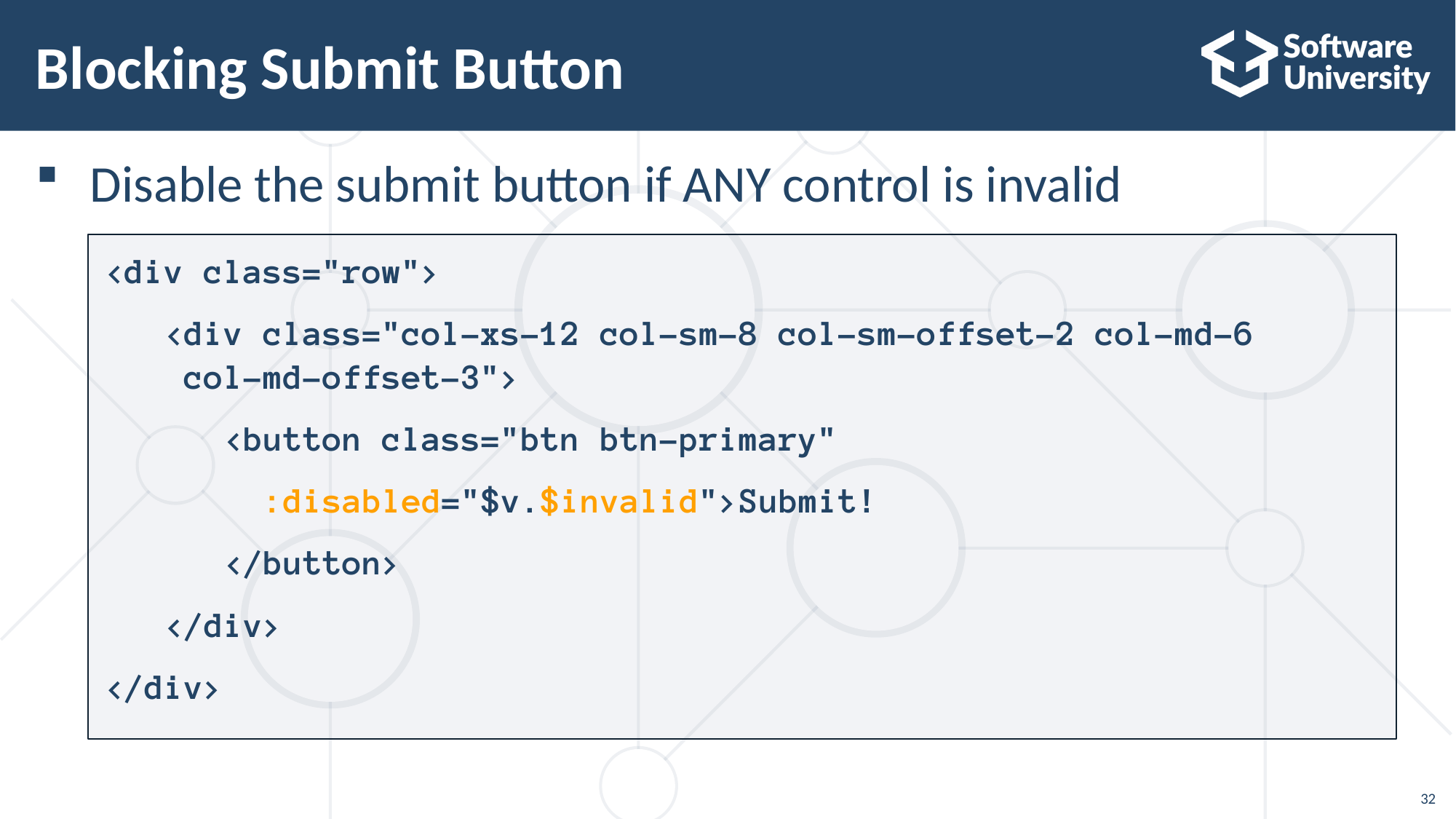

# Blocking Submit Button
Disable the submit button if ANY control is invalid
<div class="row">
   <div class="col-xs-12 col-sm-8 col-sm-offset-2 col-md-6
    col-md-offset-3">
      <button class="btn btn-primary"
        :disabled="$v.$invalid">Submit!
      </button>
   </div>
</div>
32